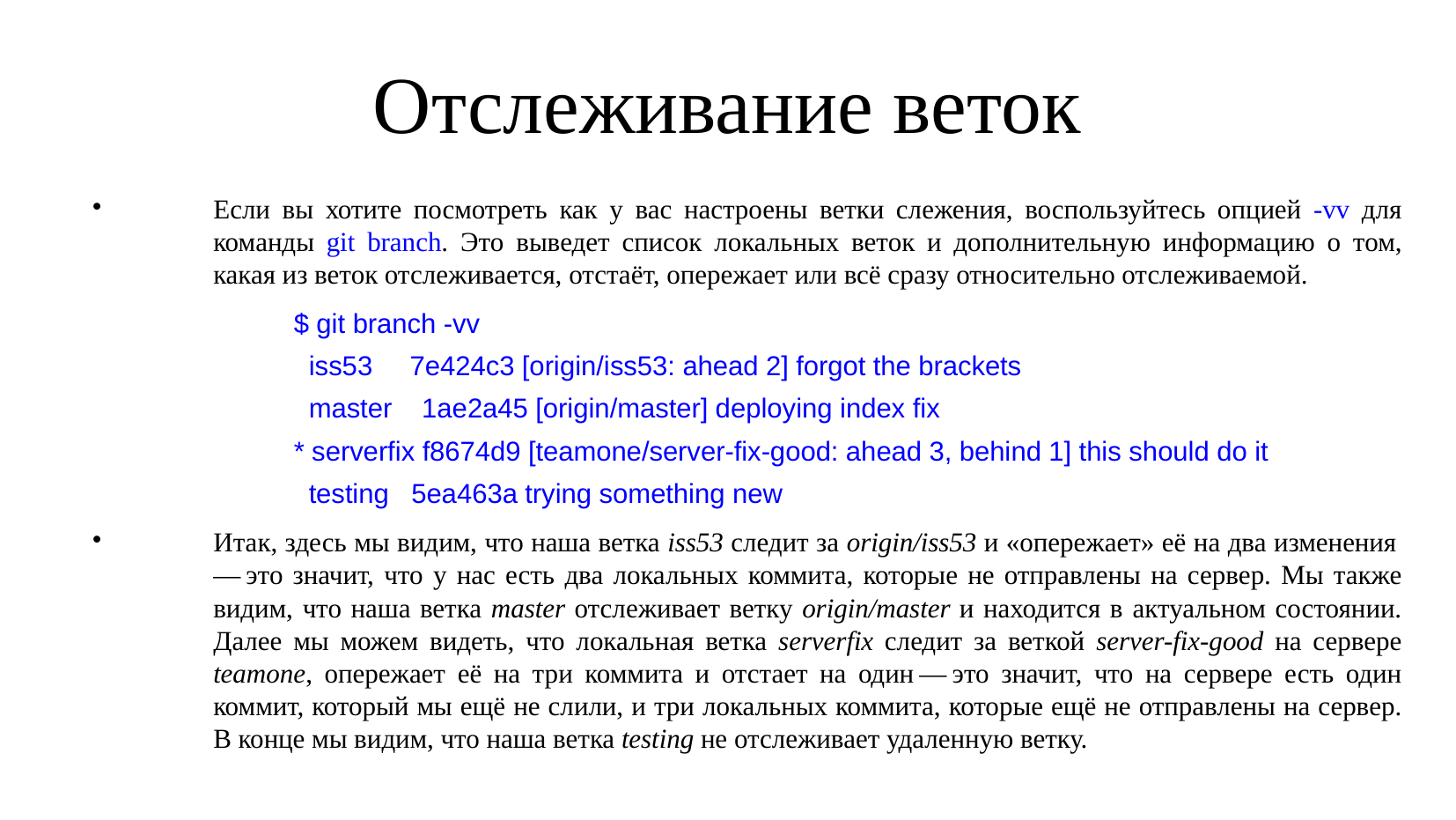

Отслеживание веток
Если вы хотите посмотреть как у вас настроены ветки слежения, воспользуйтесь опцией -vv для команды git branch. Это выведет список локальных веток и дополнительную информацию о том, какая из веток отслеживается, отстаёт, опережает или всё сразу относительно отслеживаемой.
$ git branch -vv
  iss53     7e424c3 [origin/iss53: ahead 2] forgot the brackets
  master    1ae2a45 [origin/master] deploying index fix
* serverfix f8674d9 [teamone/server-fix-good: ahead 3, behind 1] this should do it
  testing   5ea463a trying something new
Итак, здесь мы видим, что наша ветка iss53 следит за origin/iss53 и «опережает» её на два изменения — это значит, что у нас есть два локальных коммита, которые не отправлены на сервер. Мы также видим, что наша ветка master отслеживает ветку origin/master и находится в актуальном состоянии. Далее мы можем видеть, что локальная ветка serverfix следит за веткой server-fix-good на сервере teamone, опережает её на три коммита и отстает на один — это значит, что на сервере есть один коммит, который мы ещё не слили, и три локальных коммита, которые ещё не отправлены на сервер. В конце мы видим, что наша ветка testing не отслеживает удаленную ветку.